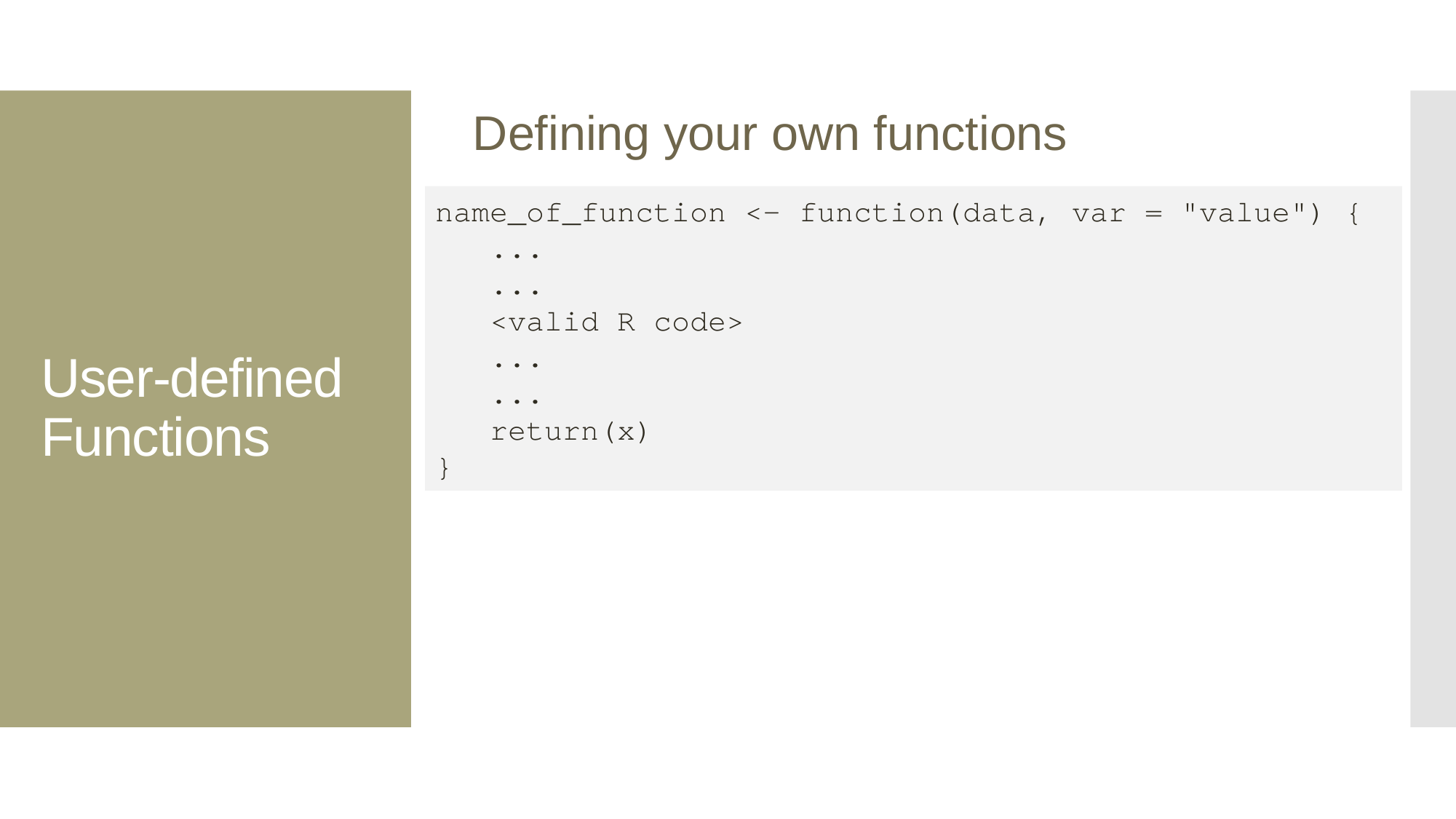

Defining your own functions
# User-defined Functions
name_of_function <- function(data, var = "value") {
...
...
<valid R code>
...
...
return(x)
}